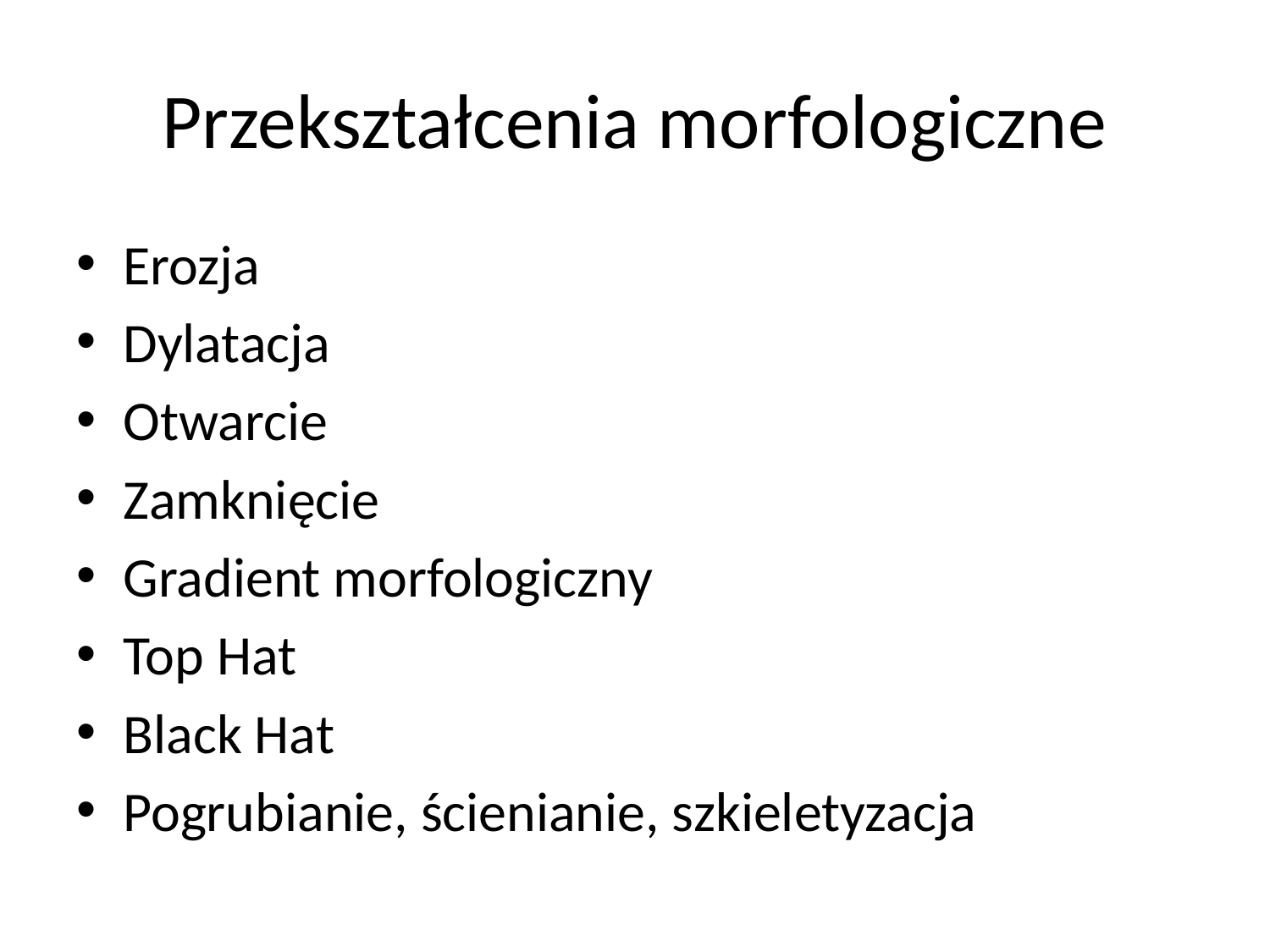

# Przekształcenia morfologiczne
Erozja
Dylatacja
Otwarcie
Zamknięcie
Gradient morfologiczny
Top Hat
Black Hat
Pogrubianie, ścienianie, szkieletyzacja